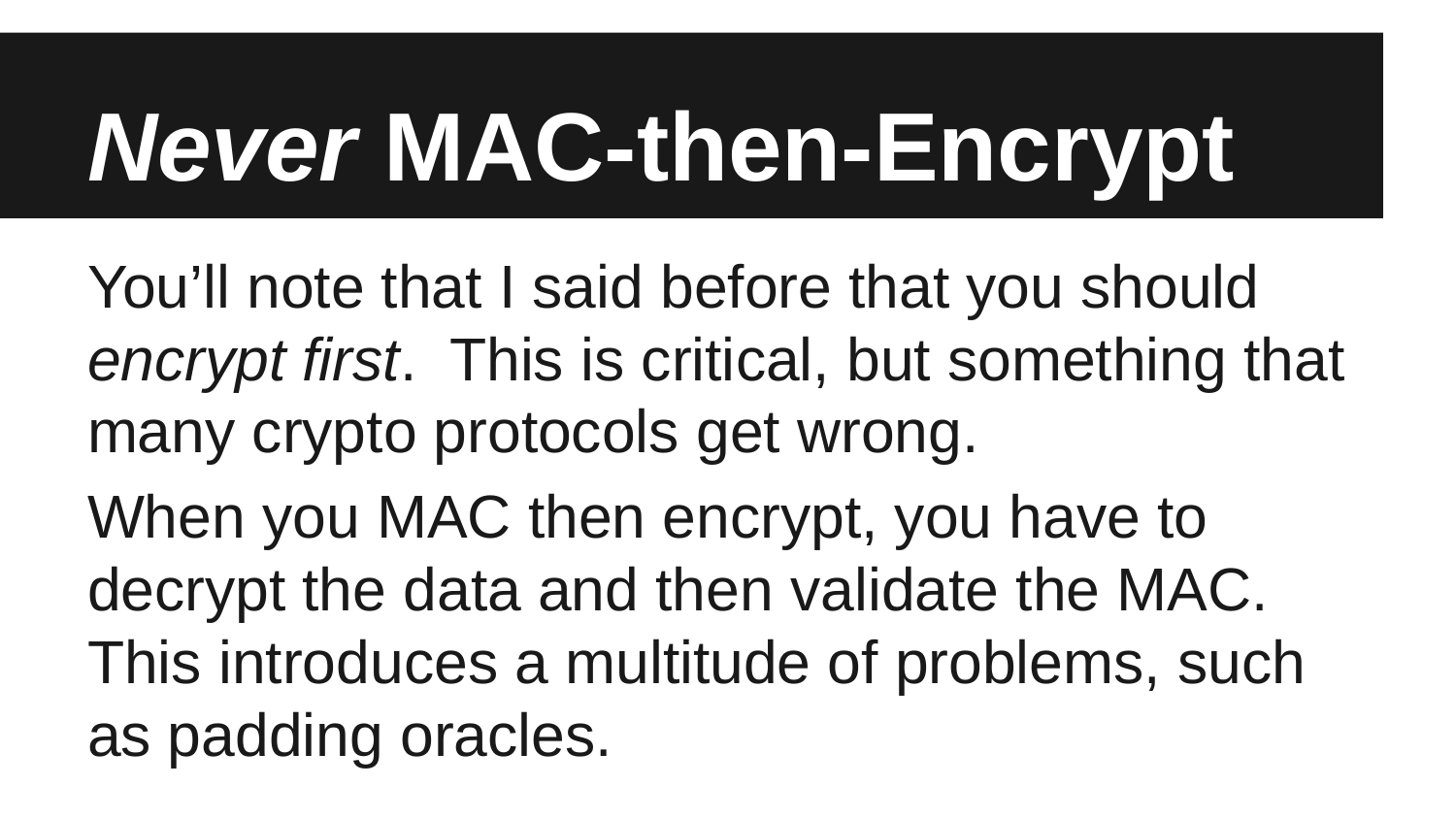

# Never MAC-then-Encrypt
You’ll note that I said before that you should encrypt first.  This is critical, but something that many crypto protocols get wrong.
When you MAC then encrypt, you have to decrypt the data and then validate the MAC.  This introduces a multitude of problems, such as padding oracles.